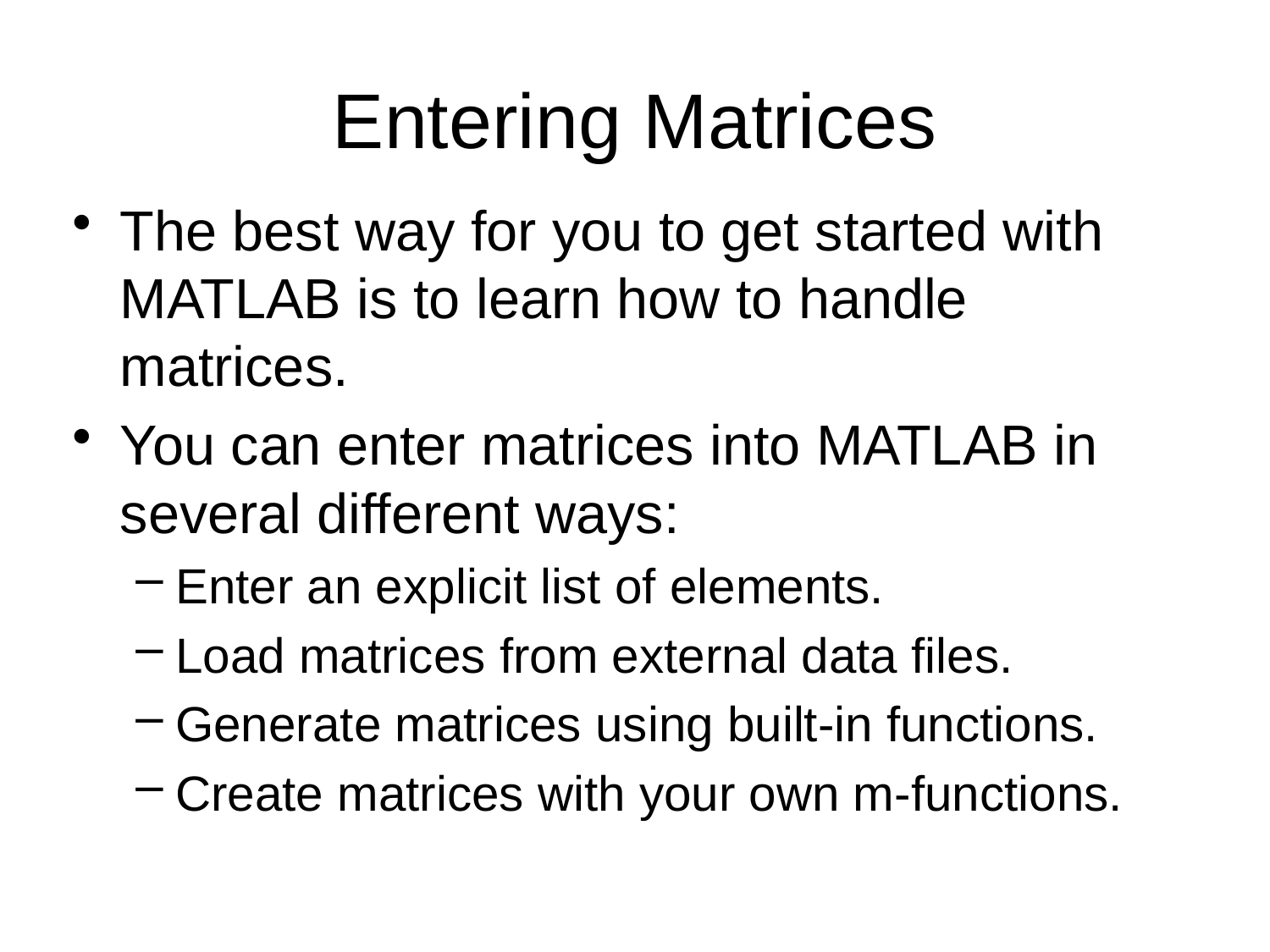

# Entering Matrices
The best way for you to get started with MATLAB is to learn how to handle matrices.
You can enter matrices into MATLAB in several different ways:
Enter an explicit list of elements.
Load matrices from external data files.
Generate matrices using built-in functions.
Create matrices with your own m-functions.